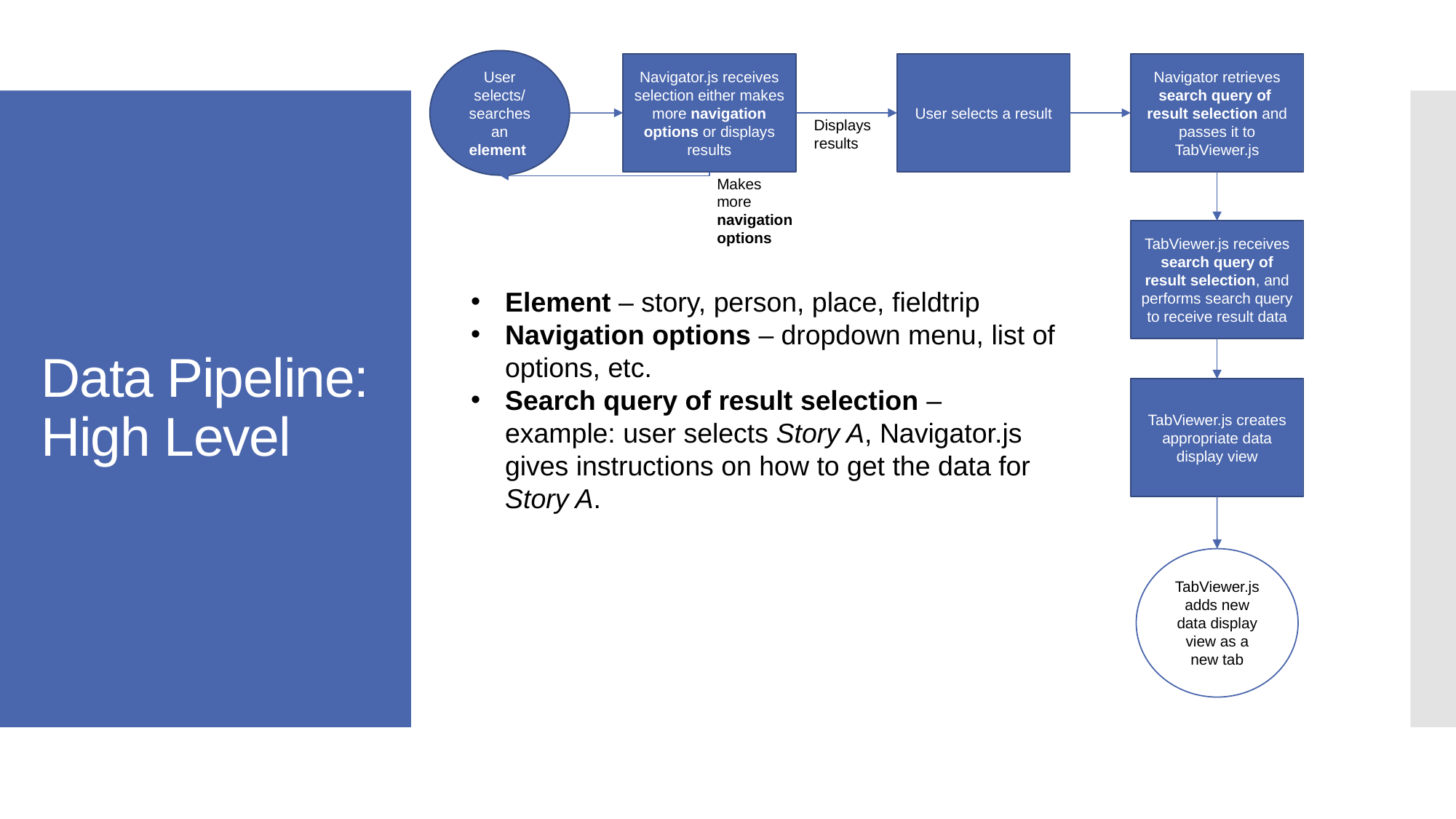

User selects/ searches an element
User selects a result
Navigator.js receives selection either makes more navigation options or displays results
Navigator retrieves search query of  result selection and passes it to TabViewer.js
Displays results
# Data Pipeline: High Level
Makes more navigation options
TabViewer.js receives search query of result selection, and performs search query to receive result data
Element – story, person, place, fieldtrip
Navigation options – dropdown menu, list of options, etc.
Search query of result selection – example: user selects Story A, Navigator.js gives instructions on how to get the data for Story A.
TabViewer.js creates appropriate data display view
TabViewer.js adds new data display view as a new tab